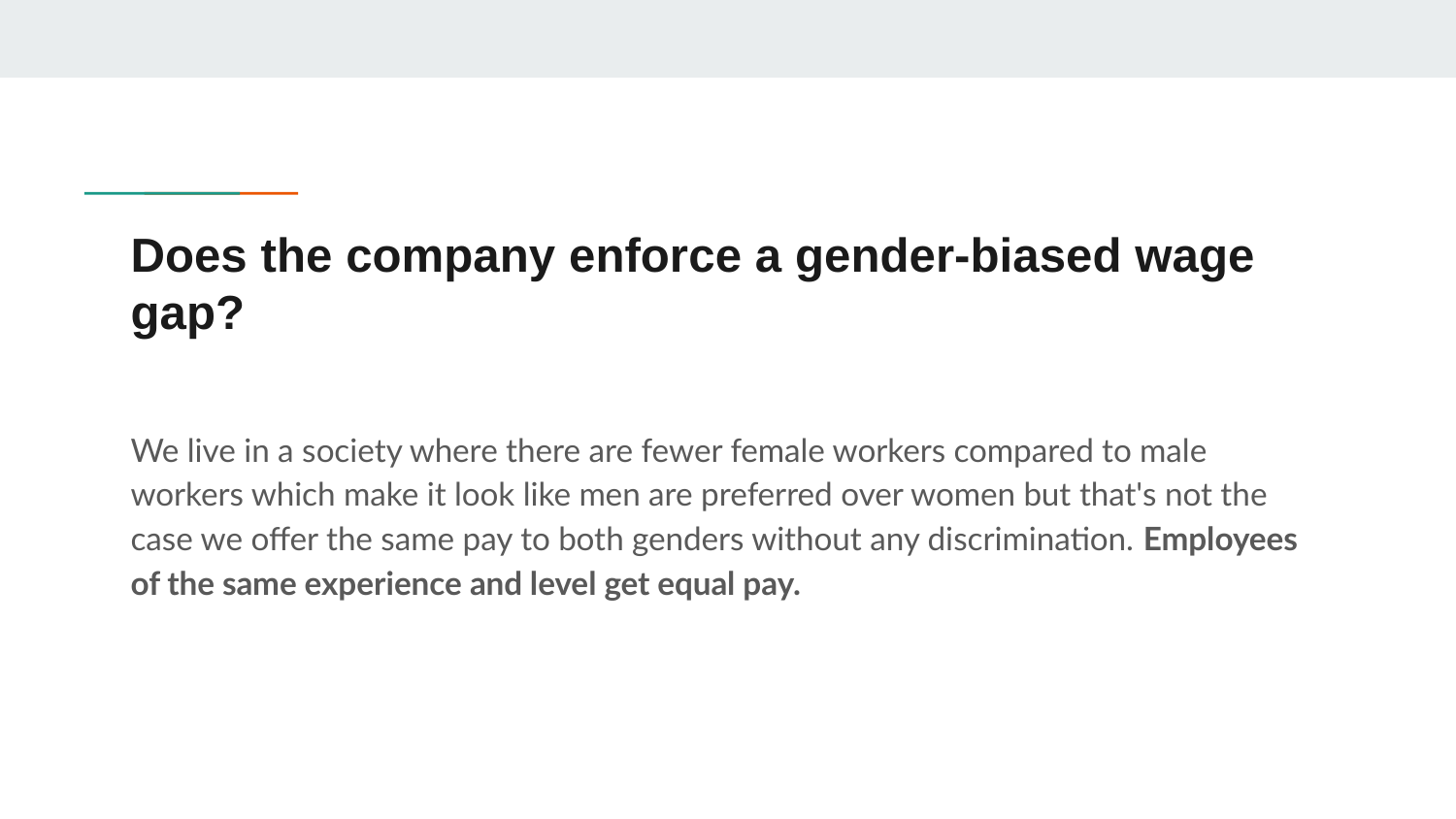

# Does the company enforce a gender-biased wage gap?
We live in a society where there are fewer female workers compared to male workers which make it look like men are preferred over women but that's not the case we offer the same pay to both genders without any discrimination. Employees of the same experience and level get equal pay.